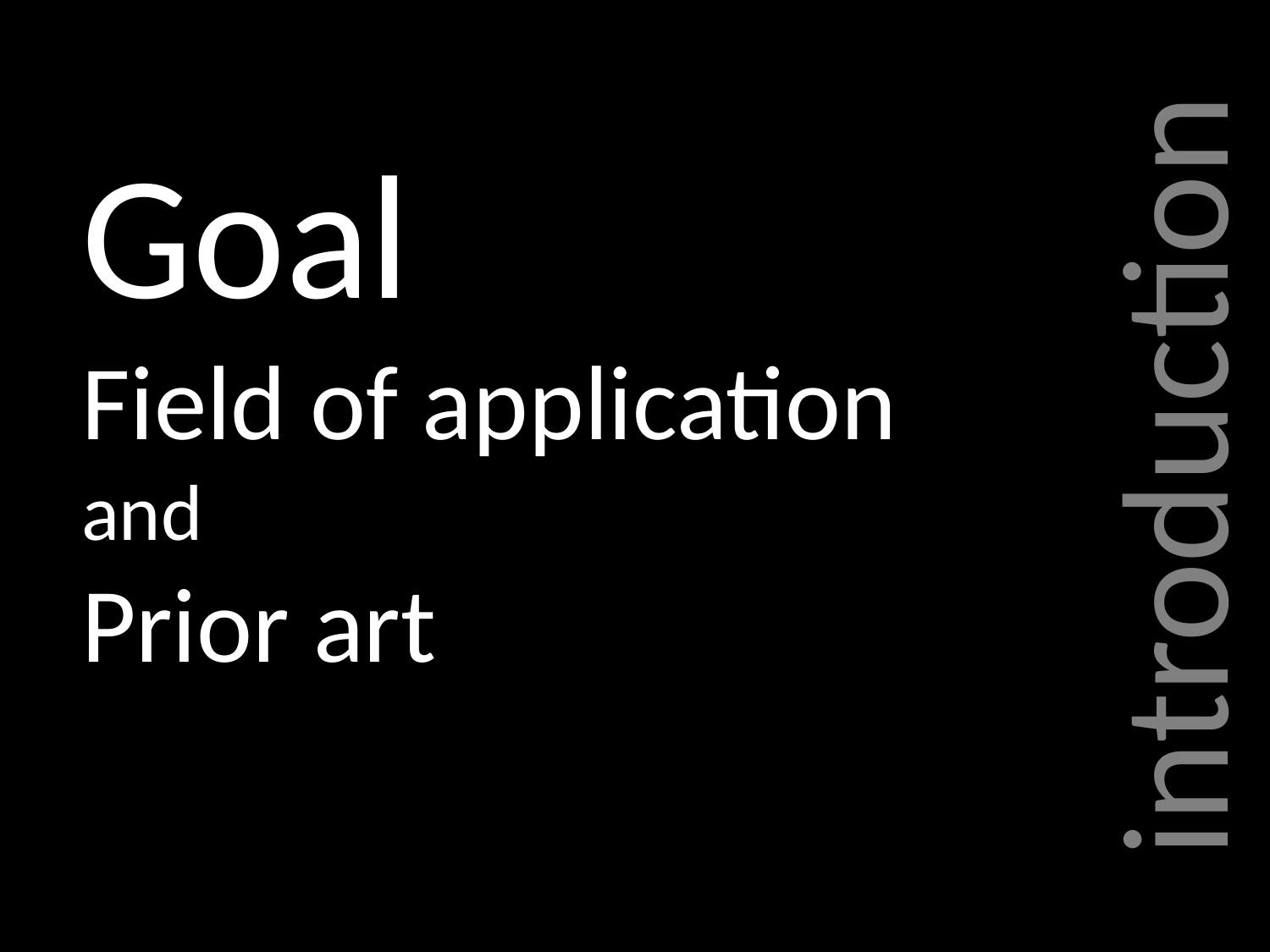

Goal
Field of application
and
Prior art
introduction